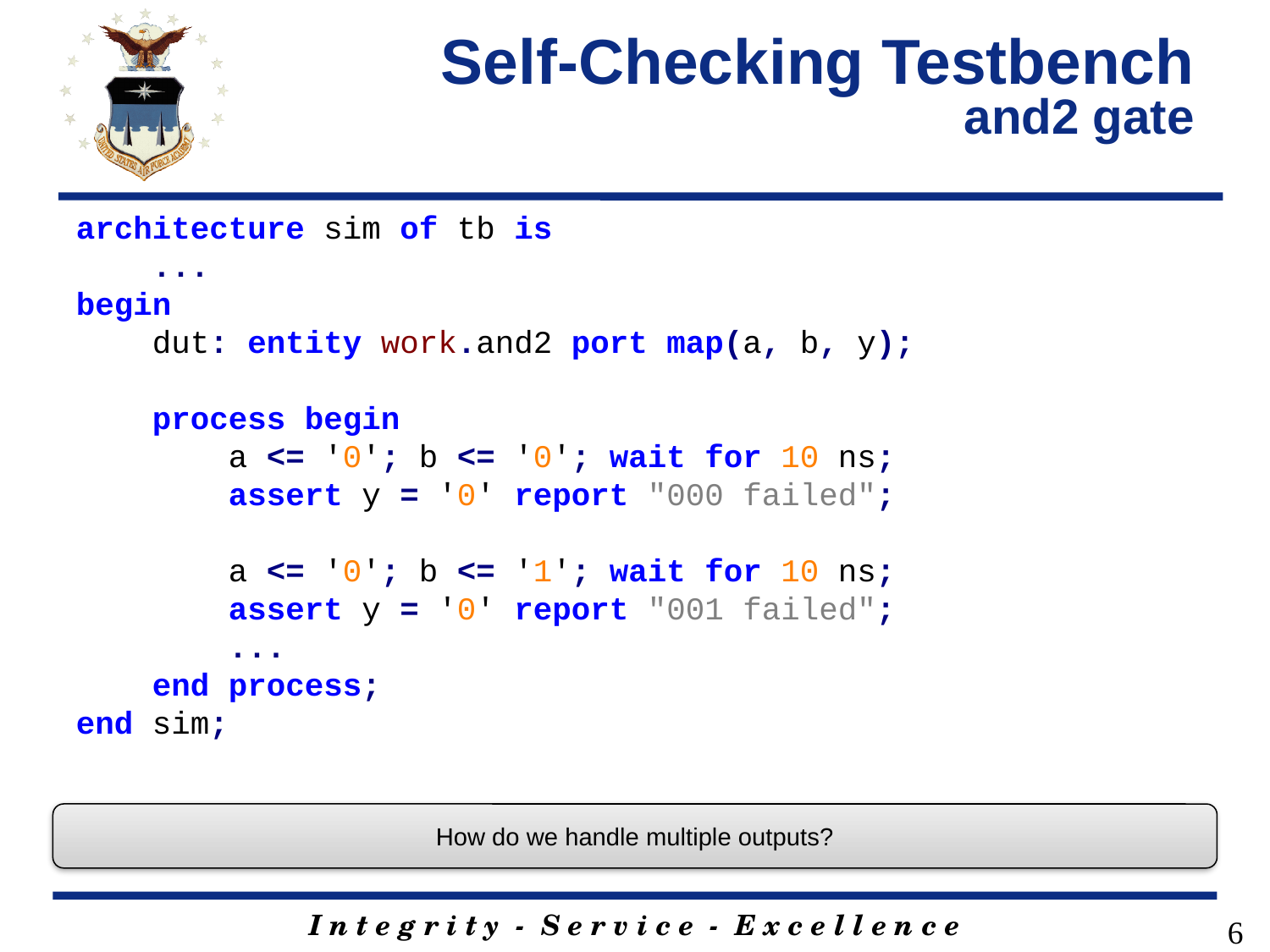

# Self-Checking Testbench and2 gate
architecture sim of tb is
    ...
begin
    dut: entity work.and2 port map(a, b, y);

    process begin
        a <= '0'; b <= '0'; wait for 10 ns;
        assert y = '0' report "000 failed";

        a <= '0'; b <= '1'; wait for 10 ns;
        assert y = '0' report "001 failed";
        ...
    end process;
end sim;
How do we handle multiple outputs?

6